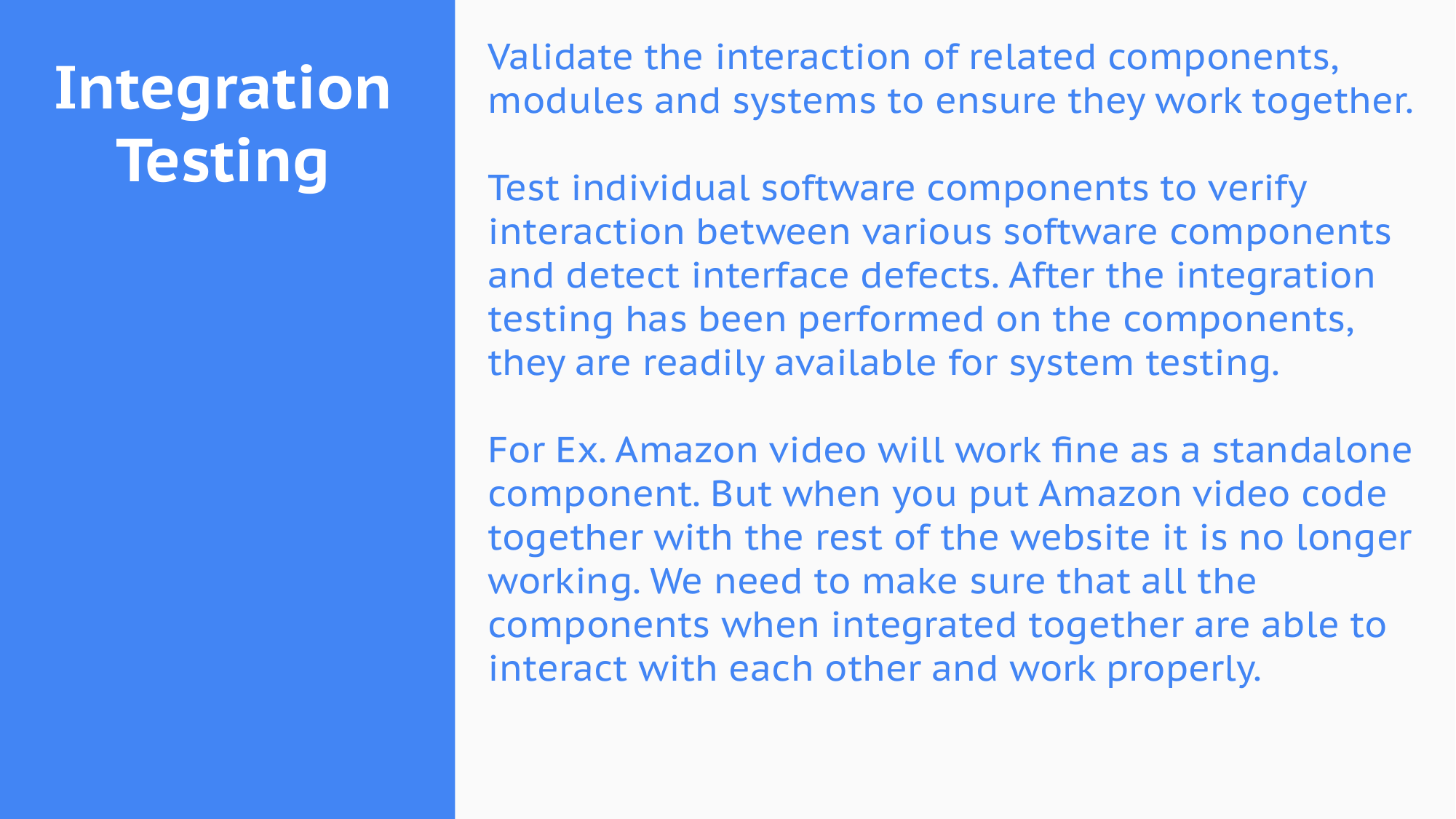

Validate the interaction of related components, modules and systems to ensure they work together.

Test individual software components to verify interaction between various software components and detect interface defects. After the integration testing has been performed on the components, they are readily available for system testing.

For Ex. Amazon video will work fine as a standalone component. But when you put Amazon video code together with the rest of the website it is no longer working. We need to make sure that all the components when integrated together are able to interact with each other and work properly.

# Integration Testing